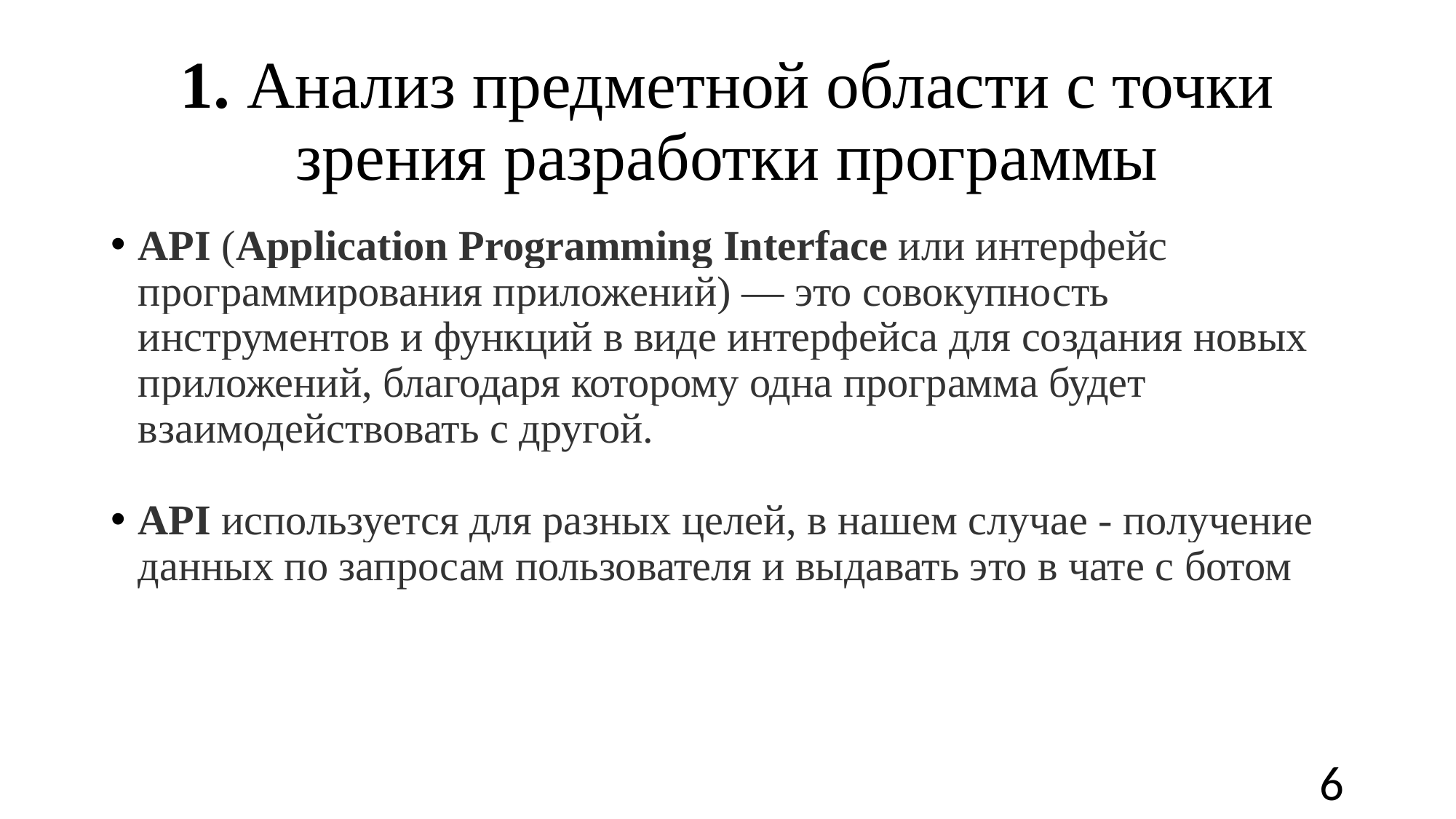

# 1. Анализ предметной области с точки зрения разработки программы
API (Application Programming Interface или интерфейс программирования приложений) — это совокупность инструментов и функций в виде интерфейса для создания новых приложений, благодаря которому одна программа будет взаимодействовать с другой.

API используется для разных целей, в нашем случае - получение данных по запросам пользователя и выдавать это в чате с ботом
6